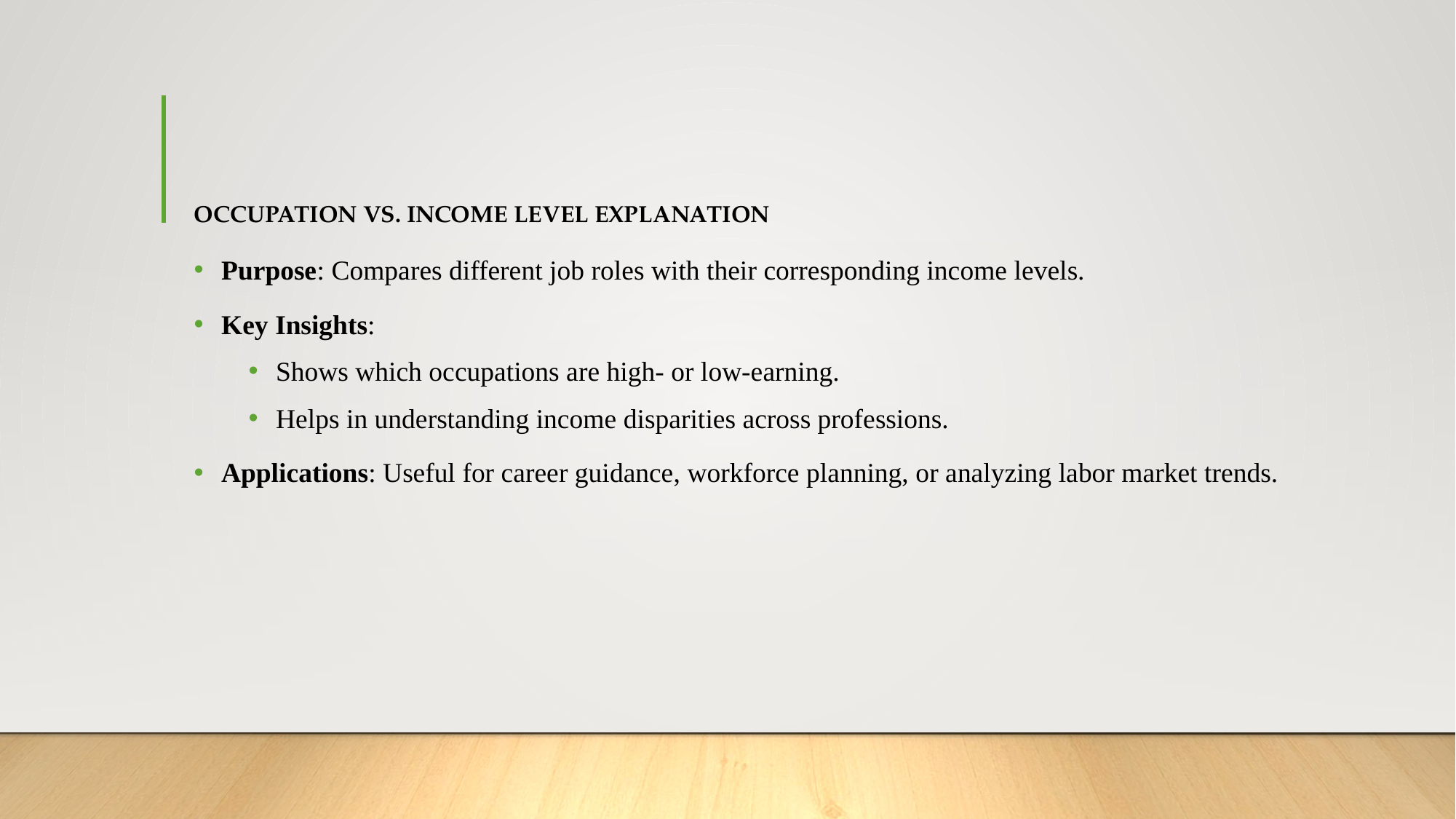

# OCCUPATION VS. INCOME LEVEL EXPLANATION
Purpose: Compares different job roles with their corresponding income levels.
Key Insights:
Shows which occupations are high- or low-earning.
Helps in understanding income disparities across professions.
Applications: Useful for career guidance, workforce planning, or analyzing labor market trends.